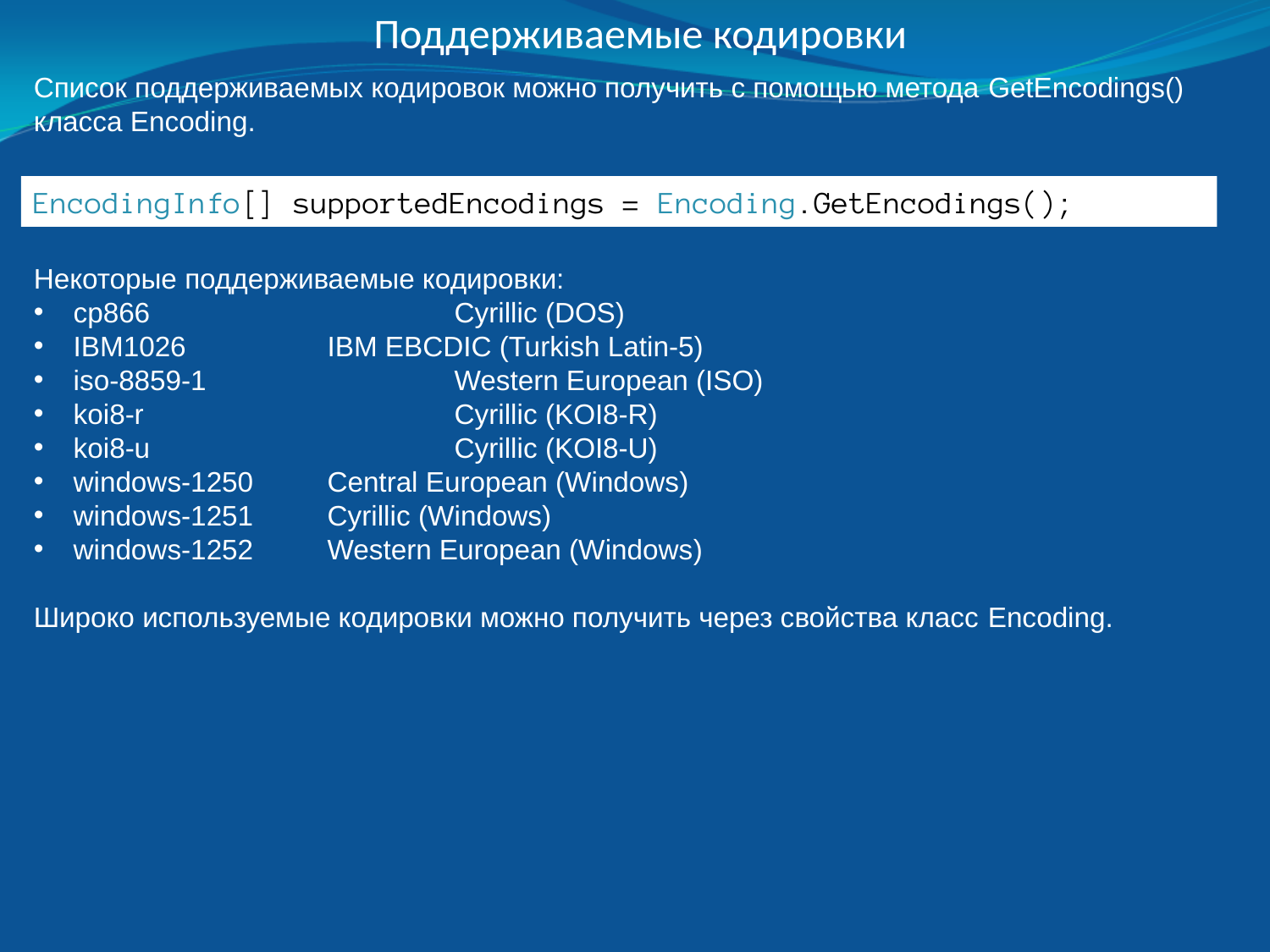

Поддерживаемые кодировки
Список поддерживаемых кодировок можно получить с помощью метода GetEncodings() класса Encoding.
EncodingInfo[] supportedEncodings = Encoding.GetEncodings();
Некоторые поддерживаемые кодировки:
cp866			Cyrillic (DOS)
IBM1026		IBM EBCDIC (Turkish Latin-5)
iso-8859-1		Western European (ISO)
koi8-r			Cyrillic (KOI8-R)
koi8-u			Cyrillic (KOI8-U)
windows-1250	Central European (Windows)
windows-1251	Cyrillic (Windows)
windows-1252	Western European (Windows)

Широко используемые кодировки можно получить через свойства класс Encoding.